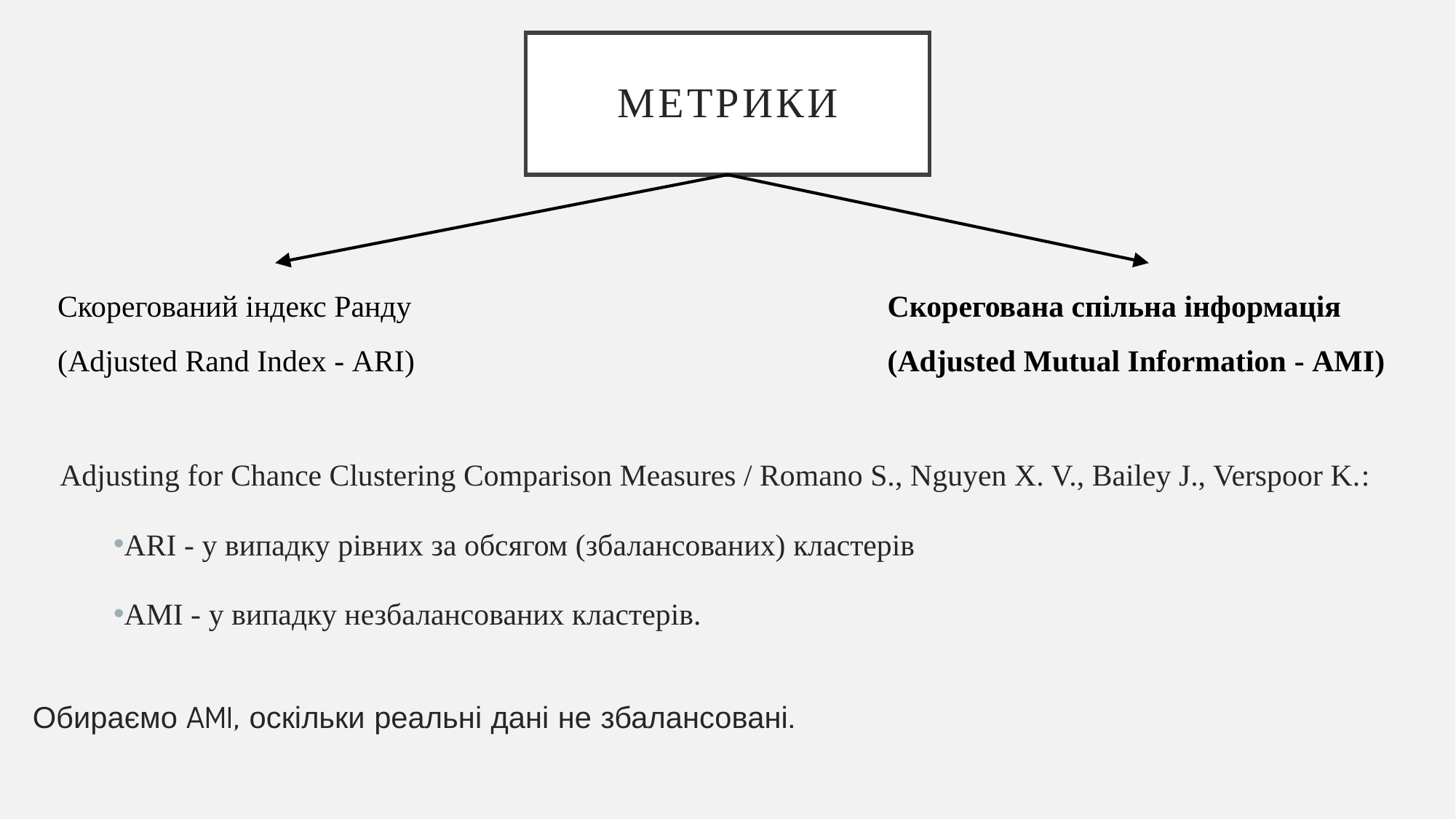

# Метрики
Скорегований індекс Ранду
(Adjusted Rand Index - ARI)
Скорегована спільна інформація (Adjusted Mutual Information - AMI)
Adjusting for Chance Clustering Comparison Measures / Romano S., Nguyen X. V., Bailey J., Verspoor K.:
ARI - у випадку рівних за обсягом (збалансованих) кластерів
AMI - у випадку незбалансованих кластерів.

Обираємо AMI, оскільки реальні дані не збалансовані.